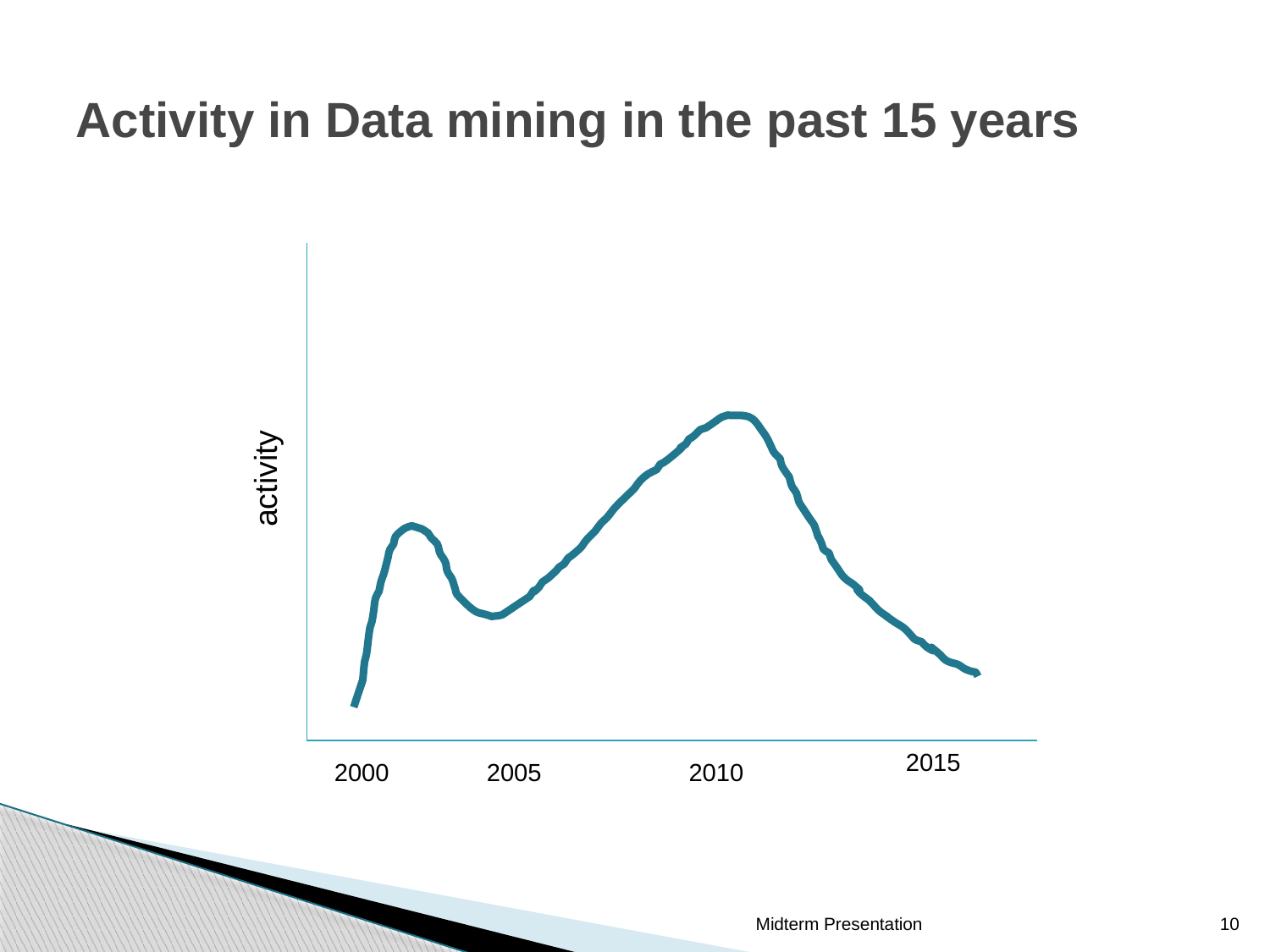

# Activity in Data mining in the past 15 years

activity
2015
2010
2005
2000
Midterm Presentation
10